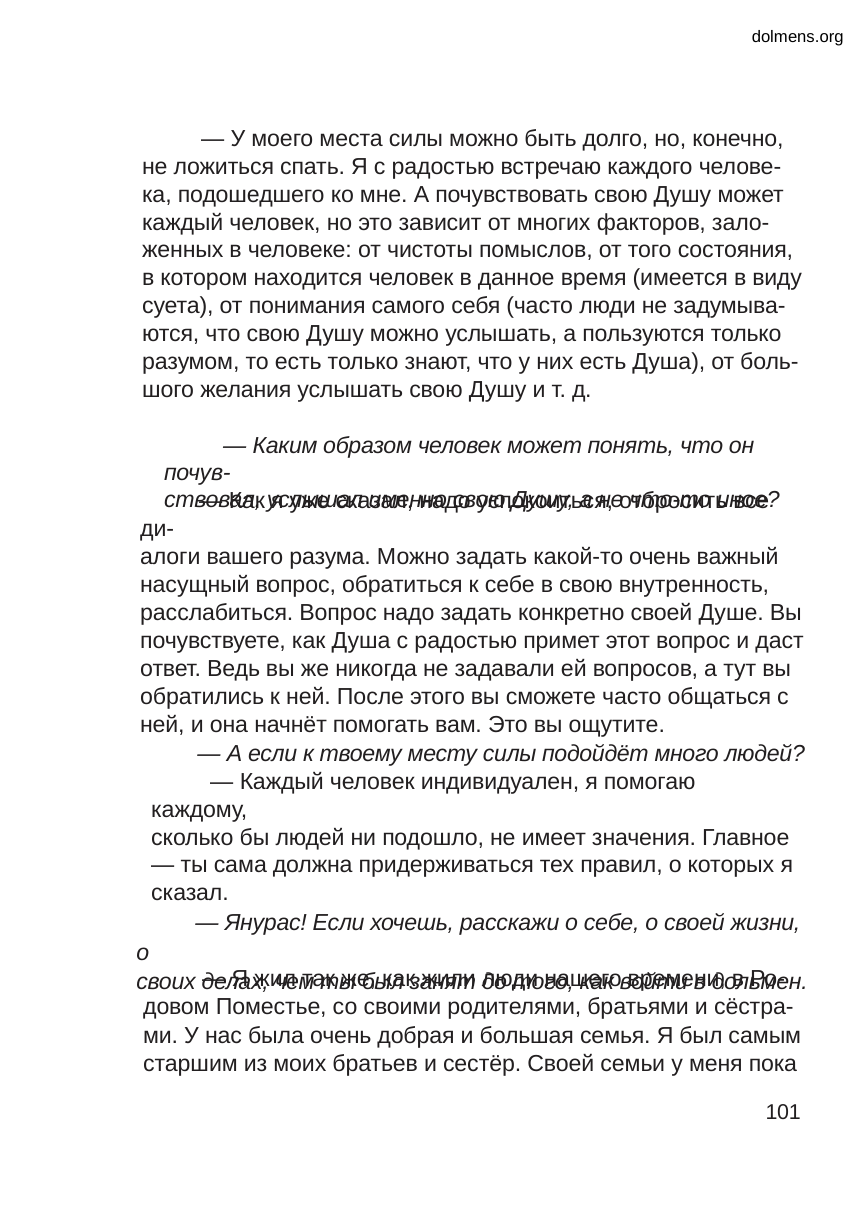

dolmens.org

— У моего места силы можно быть долго, но, конечно,
не ложиться спать. Я с радостью встречаю каждого челове-
ка, подошедшего ко мне. А почувствовать свою Душу может
каждый человек, но это зависит от многих факторов, зало-
женных в человеке: от чистоты помыслов, от того состояния,
в котором находится человек в данное время (имеется в виду
суета), от понимания самого себя (часто люди не задумыва-
ются, что свою Душу можно услышать, а пользуются только
разумом, то есть только знают, что у них есть Душа), от боль-
шого желания услышать свою Душу и т. д.

— Каким образом человек может понять, что он почув-
ствовал, услышал именно свою Душу, а не что-то иное?

— Как я уже сказал, надо успокоиться, отбросить все ди-
алоги вашего разума. Можно задать какой-то очень важный
насущный вопрос, обратиться к себе в свою внутренность,
расслабиться. Вопрос надо задать конкретно своей Душе. Вы
почувствуете, как Душа с радостью примет этот вопрос и даст
ответ. Ведь вы же никогда не задавали ей вопросов, а тут вы
обратились к ней. После этого вы сможете часто общаться с
ней, и она начнёт помогать вам. Это вы ощутите.

— А если к твоему месту силы подойдёт много людей?

— Каждый человек индивидуален, я помогаю каждому,
сколько бы людей ни подошло, не имеет значения. Главное
— ты сама должна придерживаться тех правил, о которых я
сказал.

— Янурас! Если хочешь, расскажи о себе, о своей жизни, о
своих делах, чем ты был занят до того, как войти в дольмен.

— Я жил так же, как жили люди нашего времени, в Ро-
довом Поместье, со своими родителями, братьями и сёстра-
ми. У нас была очень добрая и большая семья. Я был самым
старшим из моих братьев и сестёр. Своей семьи у меня пока

101